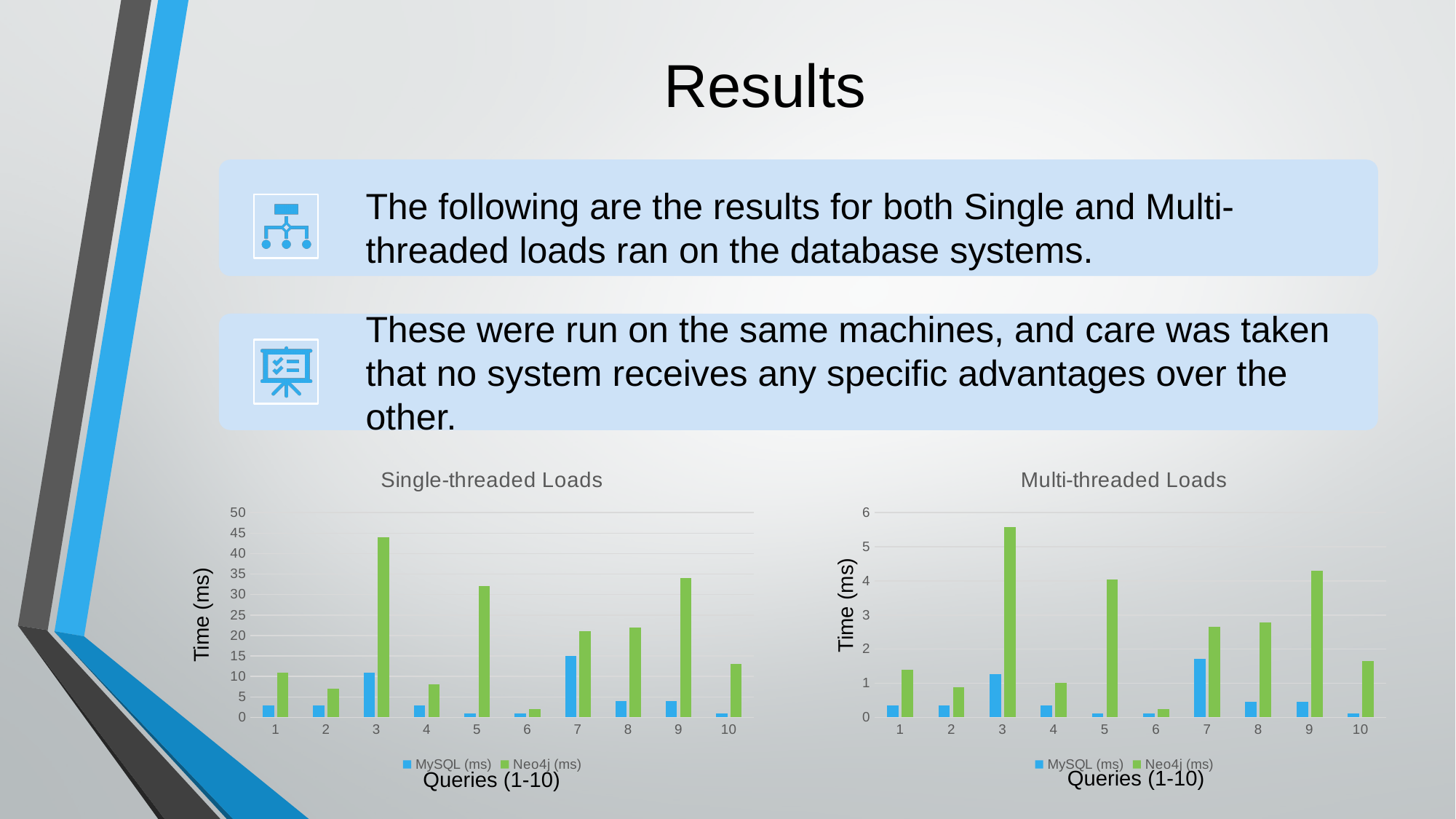

Results
The following are the results for both Single and Multi-threaded loads ran on the database systems.
These were run on the same machines, and care was taken that no system receives any specific advantages over the other.

### Chart: Single-threaded Loads

| Category | MySQL (ms) | Neo4j (ms) |
|---|---|---|
| 1 | 3.0 | 11.0 |
| 2 | 3.0 | 7.0 |
| 3 | 11.0 | 44.0 |
| 4 | 3.0 | 8.0 |
| 5 | 1.0 | 32.0 |
| 6 | 1.0 | 2.0 |
| 7 | 15.0 | 21.0 |
| 8 | 4.0 | 22.0 |
| 9 | 4.0 | 34.0 |
| 10 | 1.0 | 13.0 |

### Chart: Multi-threaded Loads

| Category | MySQL (ms) | Neo4j (ms) |
|---|---|---|
| 1 | 0.344828 | 1.392405 |
| 2 | 0.344828 | 0.886076 |
| 3 | 1.264368 | 5.56962 |
| 4 | 0.344828 | 1.012658 |
| 5 | 0.114943 | 4.050633 |
| 6 | 0.114943 | 0.253165 |
| 7 | 1.724138 | 2.658228 |
| 8 | 0.45977 | 2.78481 |
| 9 | 0.45977 | 4.303797 |
| 10 | 0.114943 | 1.64557 |
Time (ms)
Time (ms)
Queries (1-10)
Queries (1-10)